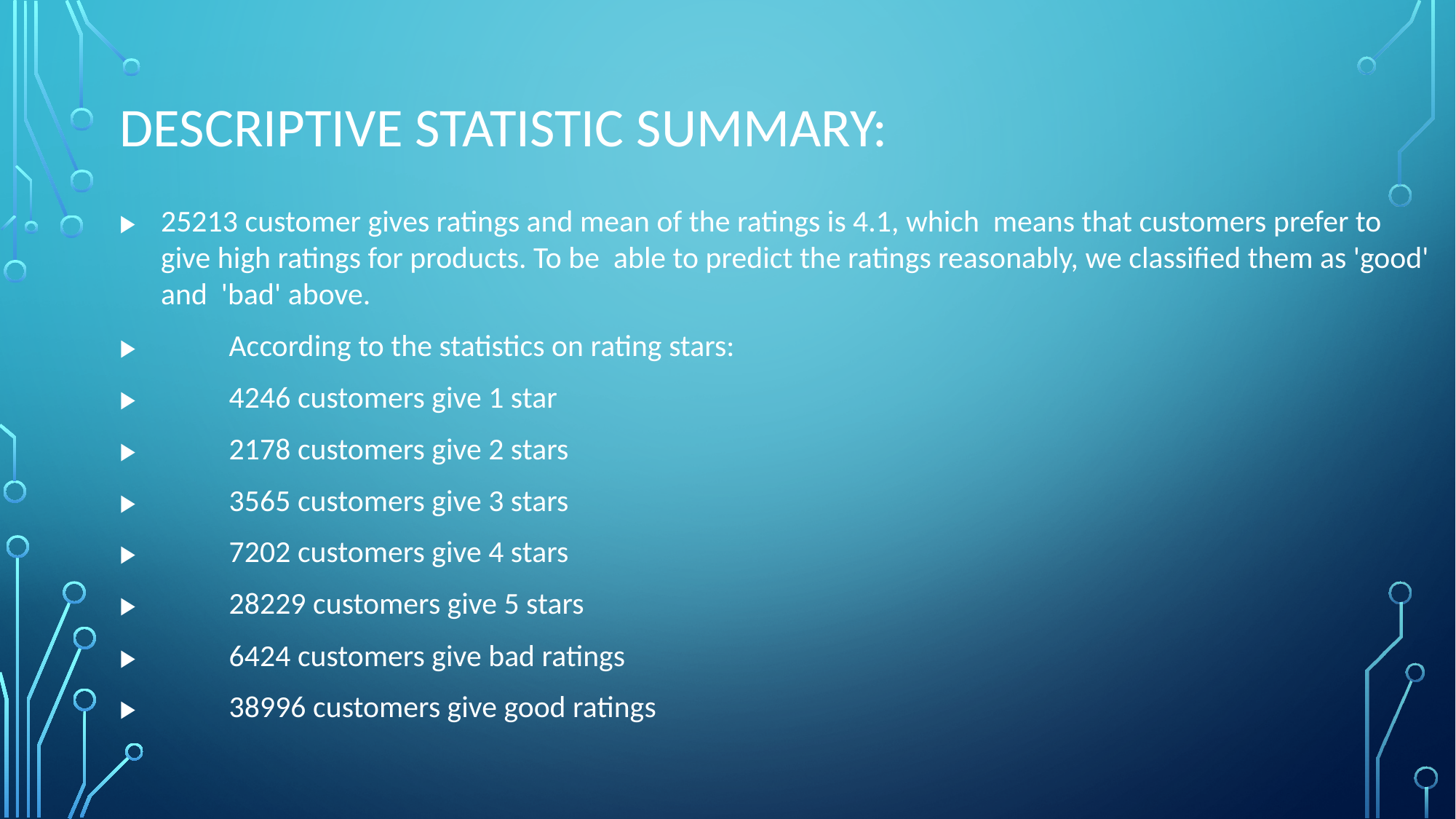

# DESCRIPTIVE STATISTIC SUMMARY:
▶	25213 customer gives ratings and mean of the ratings is 4.1, which  means that customers prefer to give high ratings for products. To be  able to predict the ratings reasonably, we classified them as 'good' and  'bad' above.
▶	According to the statistics on rating stars:
▶	4246 customers give 1 star
▶	2178 customers give 2 stars
▶	3565 customers give 3 stars
▶	7202 customers give 4 stars
▶	28229 customers give 5 stars
▶	6424 customers give bad ratings
▶	38996 customers give good ratings